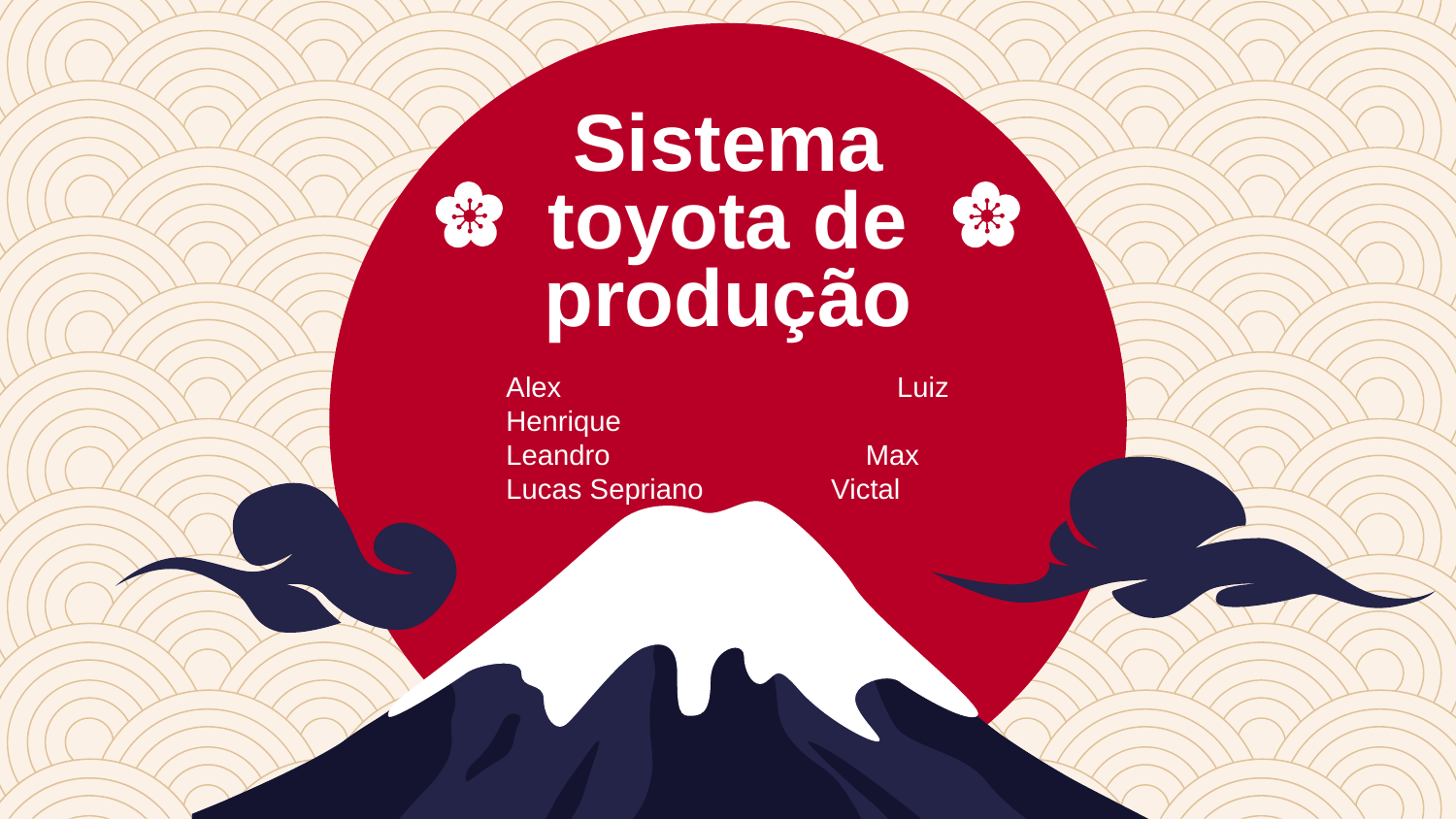

# Sistema toyota de produção
Alex                                          Luiz Henrique
Leandro                                Max
Lucas Sepriano                Victal